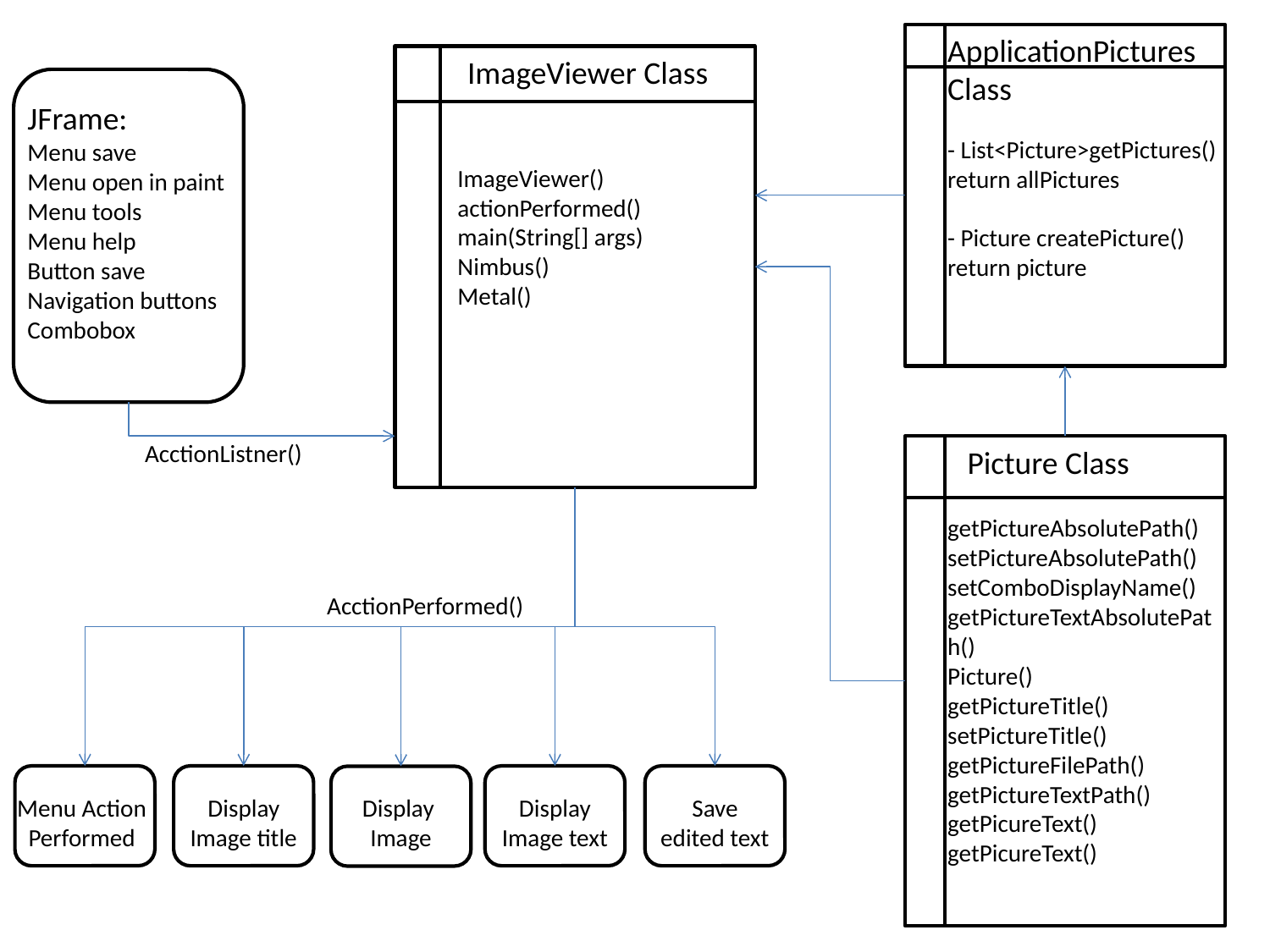

ApplicationPictures Class

ImageViewer Class

JFrame:
Menu save
Menu open in paint
Menu tools
Menu help
Button save
Navigation buttons
Combobox

- List<Picture>getPictures()
return allPictures

- Picture createPicture()
return picture
ImageViewer()
actionPerformed()
main(String[] args)
Nimbus()
Metal()
AcctionListner()

Picture Class
getPictureAbsolutePath()
setPictureAbsolutePath()
setComboDisplayName()
getPictureTextAbsolutePath()
Picture()
getPictureTitle()
setPictureTitle()
getPictureFilePath()
getPictureTextPath()
getPicureText()
getPicureText()

AcctionPerformed()

Menu Action Performed
Display Image title
Display  Image
Display Image text
Save edited text